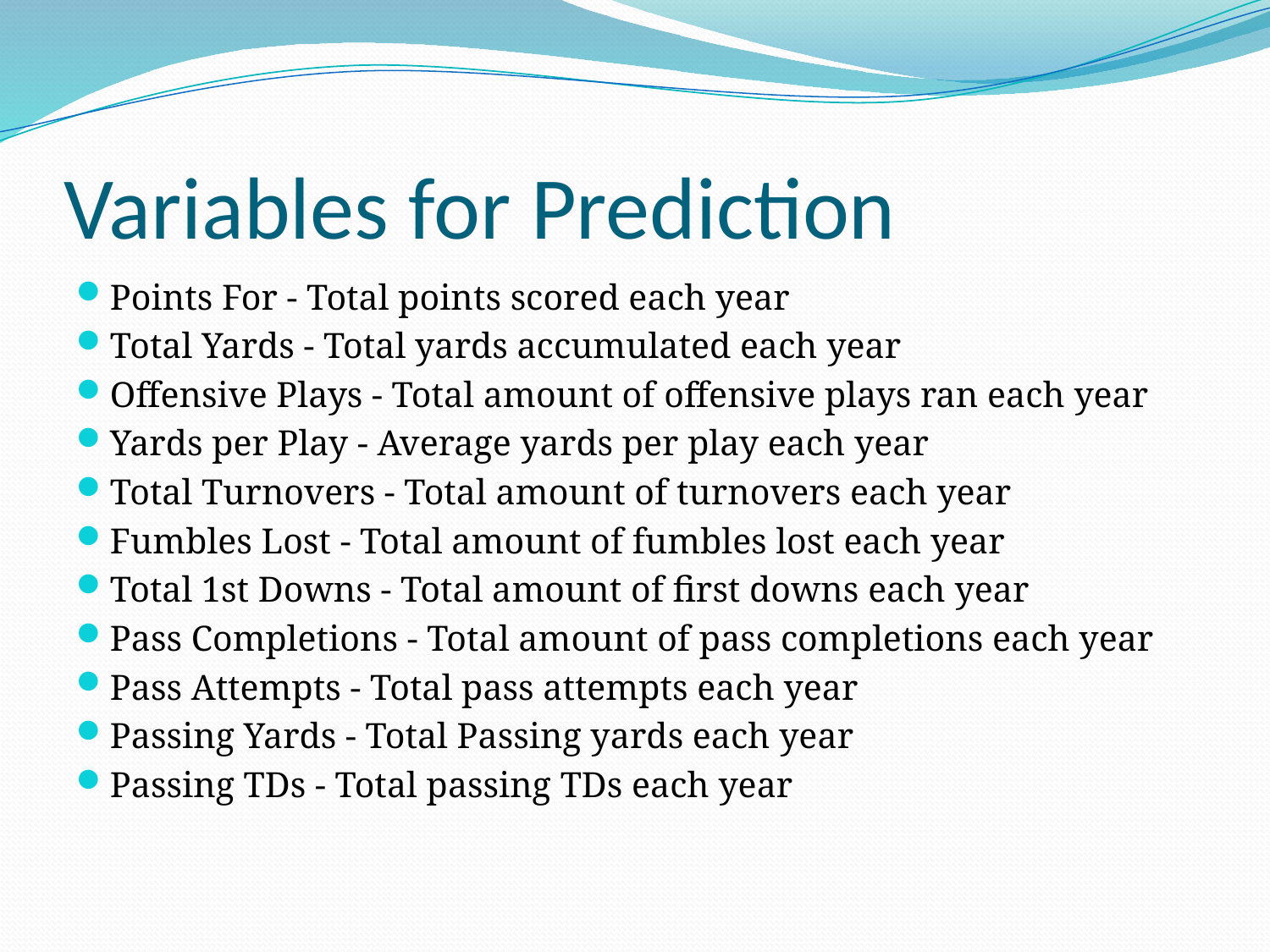

# Variables for Prediction
Points For - Total points scored each year
Total Yards - Total yards accumulated each year
Offensive Plays - Total amount of offensive plays ran each year
Yards per Play - Average yards per play each year
Total Turnovers - Total amount of turnovers each year
Fumbles Lost - Total amount of fumbles lost each year
Total 1st Downs - Total amount of first downs each year
Pass Completions - Total amount of pass completions each year
Pass Attempts - Total pass attempts each year
Passing Yards - Total Passing yards each year
Passing TDs - Total passing TDs each year